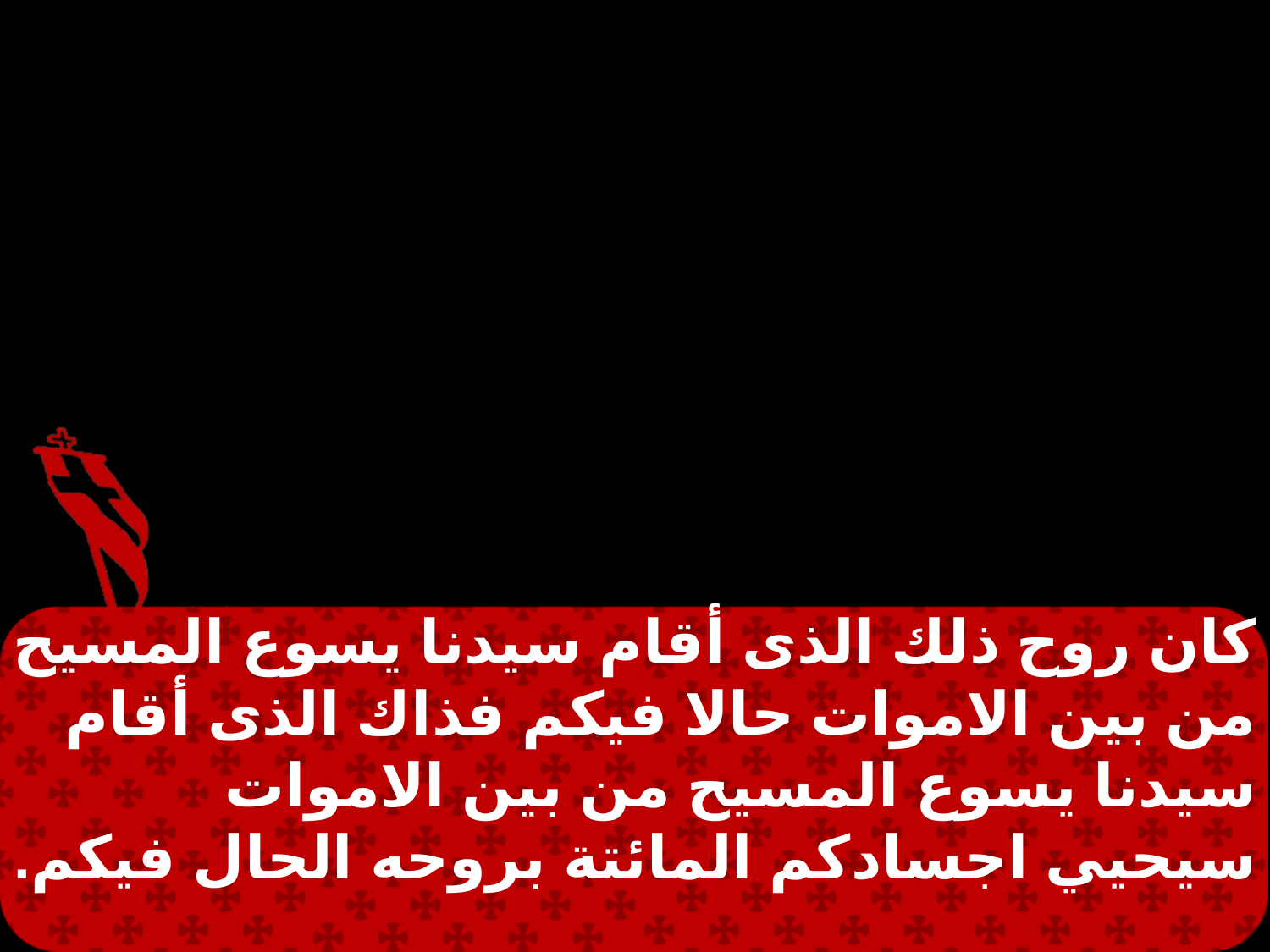

كان روح ذلك الذى أقام سيدنا يسوع المسيح من بين الاموات حالا فيكم فذاك الذى أقام سيدنا يسوع المسيح من بين الاموات سيحيي اجسادكم المائتة بروحه الحال فيكم.